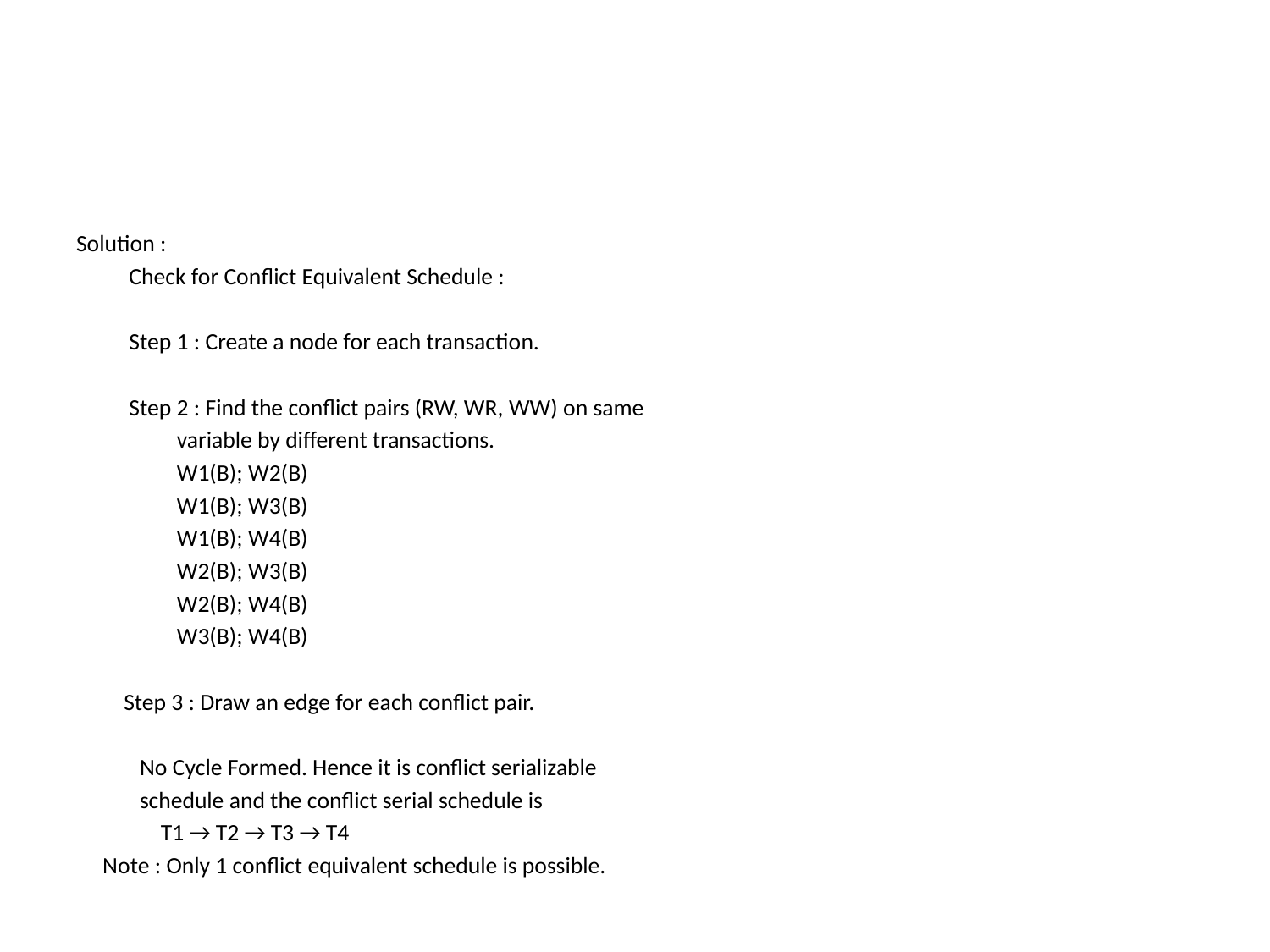

#
Solution :
          Check for Conflict Equivalent Schedule :

          Step 1 : Create a node for each transaction.

          Step 2 : Find the conflict pairs (RW, WR, WW) on same
                   variable by different transactions.
                   W1(B); W2(B)
                   W1(B); W3(B)
                   W1(B); W4(B)
                   W2(B); W3(B)
                   W2(B); W4(B)
                   W3(B); W4(B)

         Step 3 : Draw an edge for each conflict pair.

            No Cycle Formed. Hence it is conflict serializable
            schedule and the conflict serial schedule is
                T1 → T2 → T3 → T4
     Note : Only 1 conflict equivalent schedule is possible.